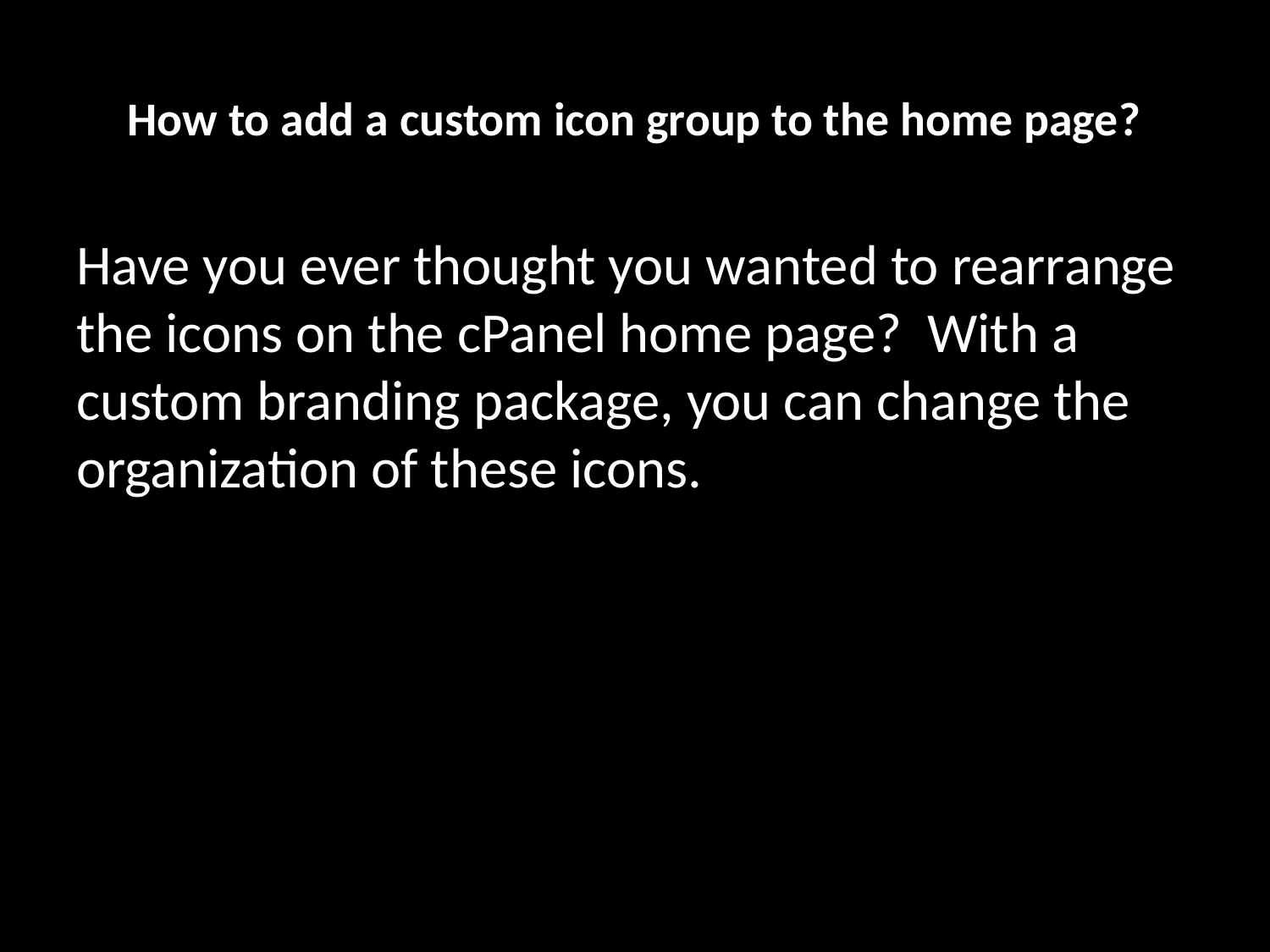

# How to add a custom icon group to the home page?
Have you ever thought you wanted to rearrange the icons on the cPanel home page?  With a custom branding package, you can change the organization of these icons.